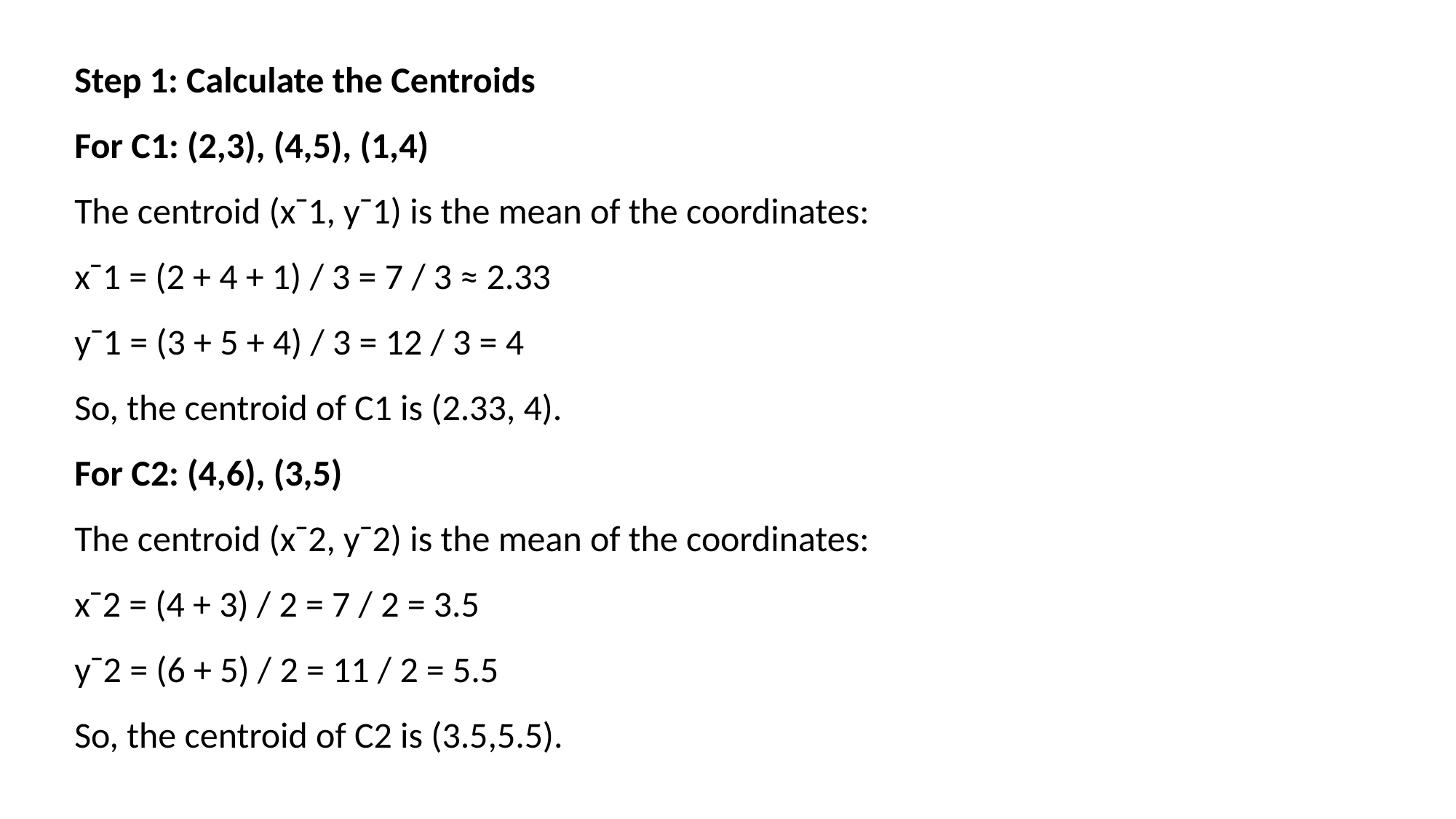

Step 1: Calculate the Centroids
For C1: (2,3), (4,5), (1,4)
The centroid (xˉ1, yˉ1) is the mean of the coordinates:
xˉ1 = (2 + 4 + 1) / 3 = 7 / 3 ≈ 2.33
yˉ1 = (3 + 5 + 4) / 3 = 12 / 3 = 4
So, the centroid of C1 is (2.33, 4).
For C2: (4,6), (3,5)
The centroid (xˉ2, yˉ2) is the mean of the coordinates:
xˉ2 = (4 + 3) / 2 = 7 / 2 = 3.5
yˉ2 = (6 + 5) / 2 = 11 / 2 = 5.5
So, the centroid of C2 is (3.5,5.5).